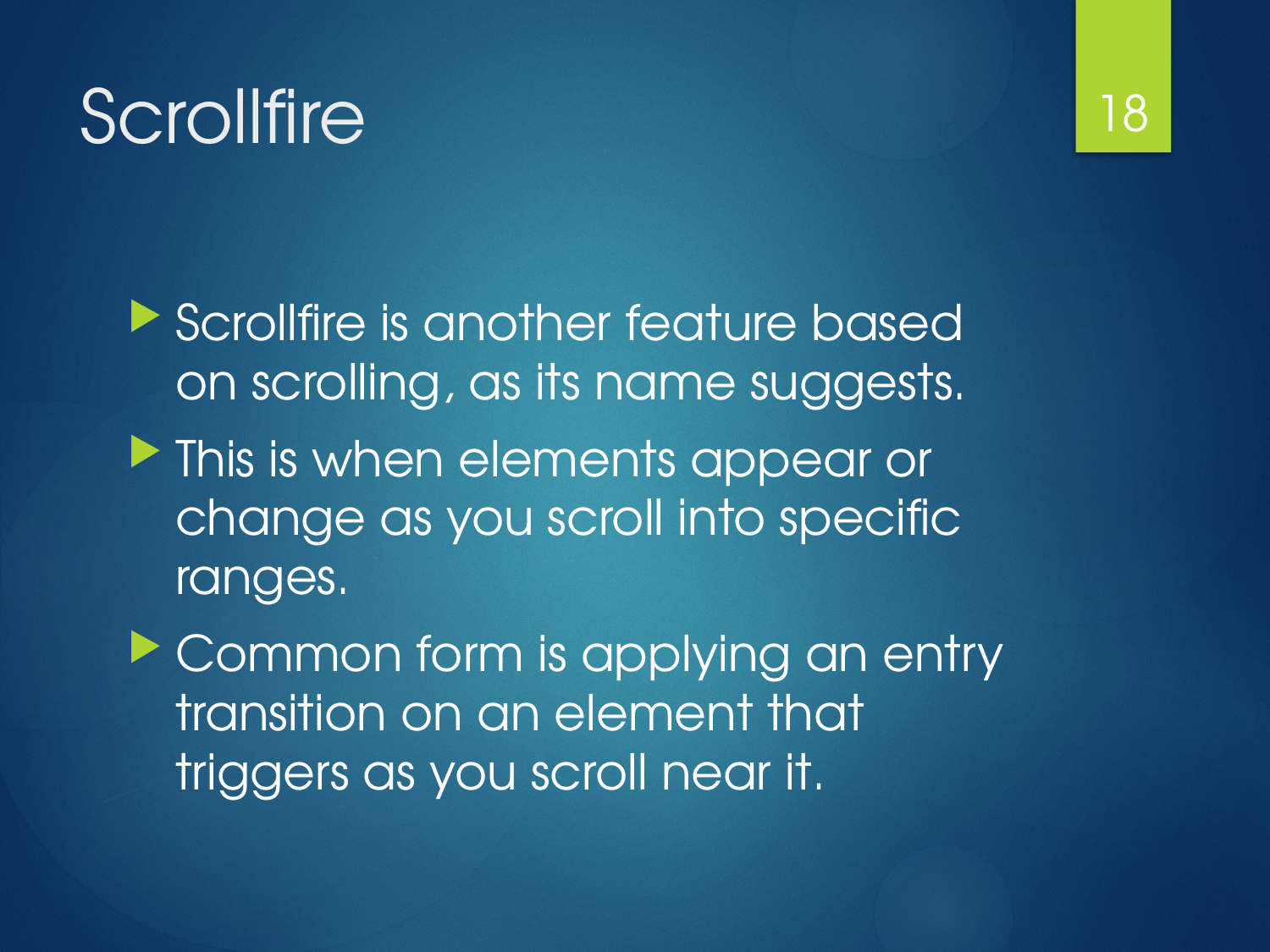

18
# Scrollfire
Scrollfire is another feature based on scrolling, as its name suggests.
This is when elements appear or change as you scroll into specific ranges.
Common form is applying an entry transition on an element that triggers as you scroll near it.